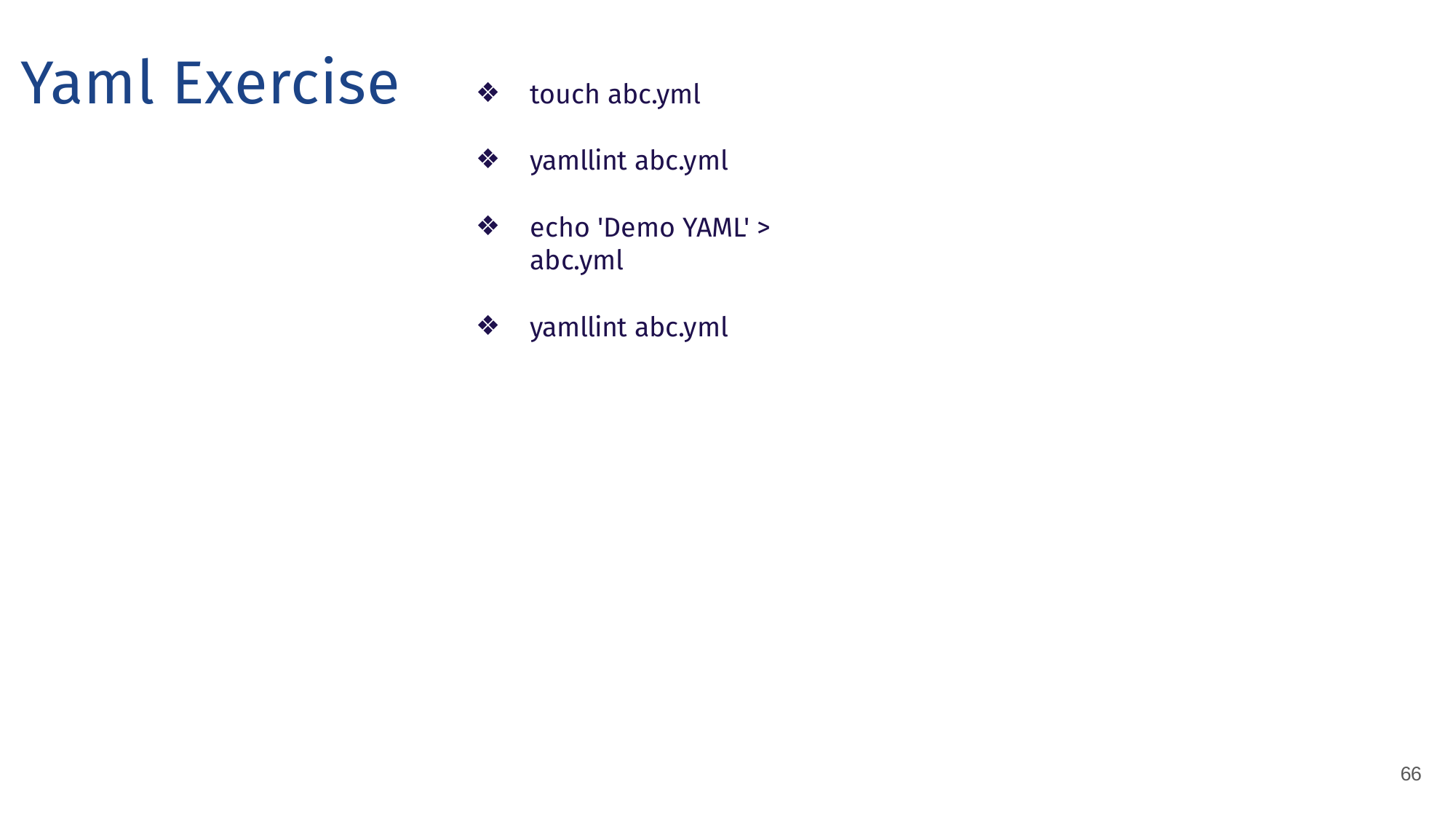

# Yaml Exercise
touch abc.yml
yamllint abc.yml

echo 'Demo YAML' > abc.yml

yamllint abc.yml
66